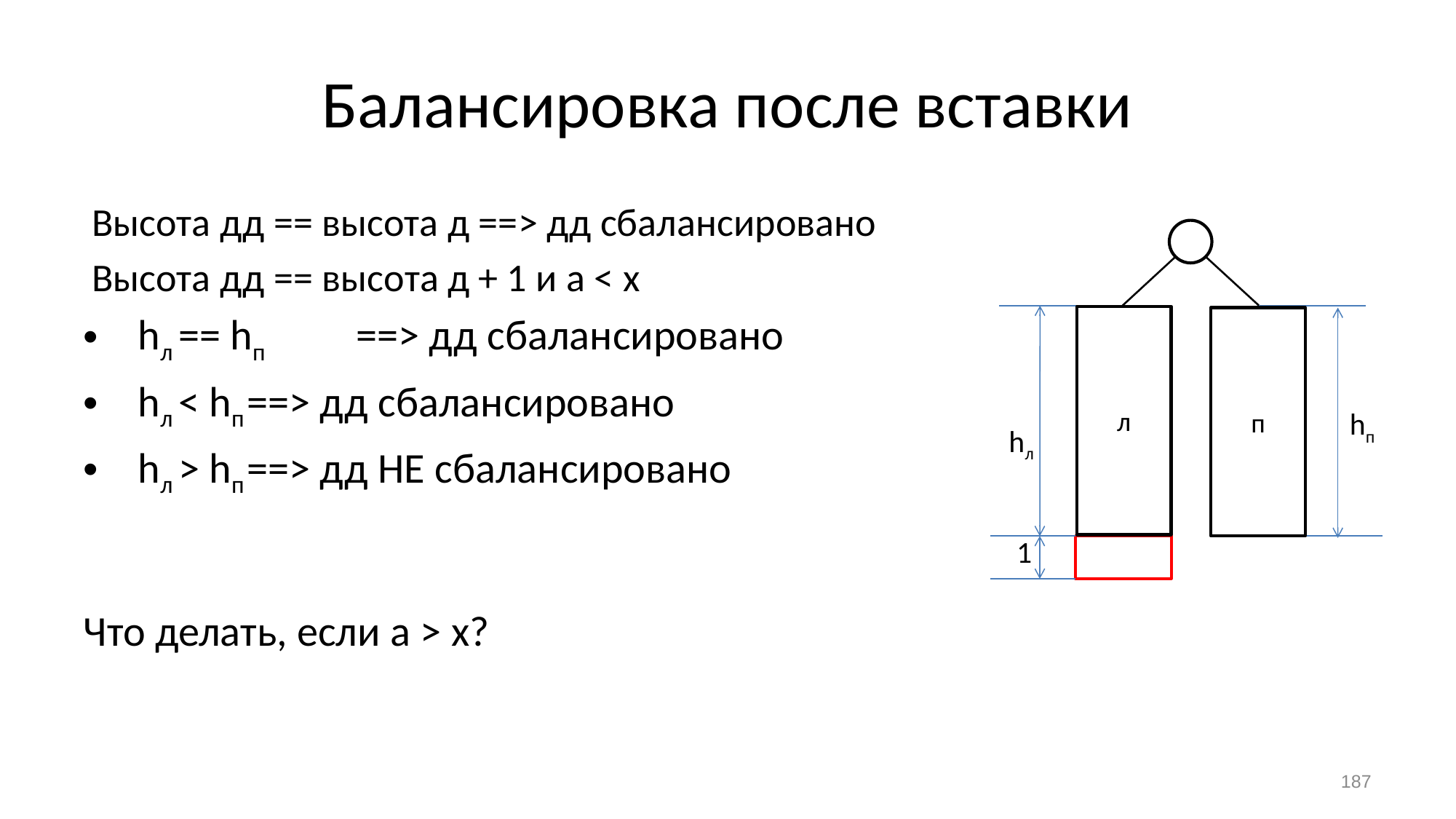

# Балансировка после вставки
Высота дд == высота д ==> дд сбалансировано
Высота дд == высота д + 1 и а < х
hл == hп	==> дд сбалансировано
hл < hп	==> дд сбалансировано
hл > hп	==> дд НЕ сбалансировано

Что делать, если а > х?

a
л
п
hп
hл
1

187